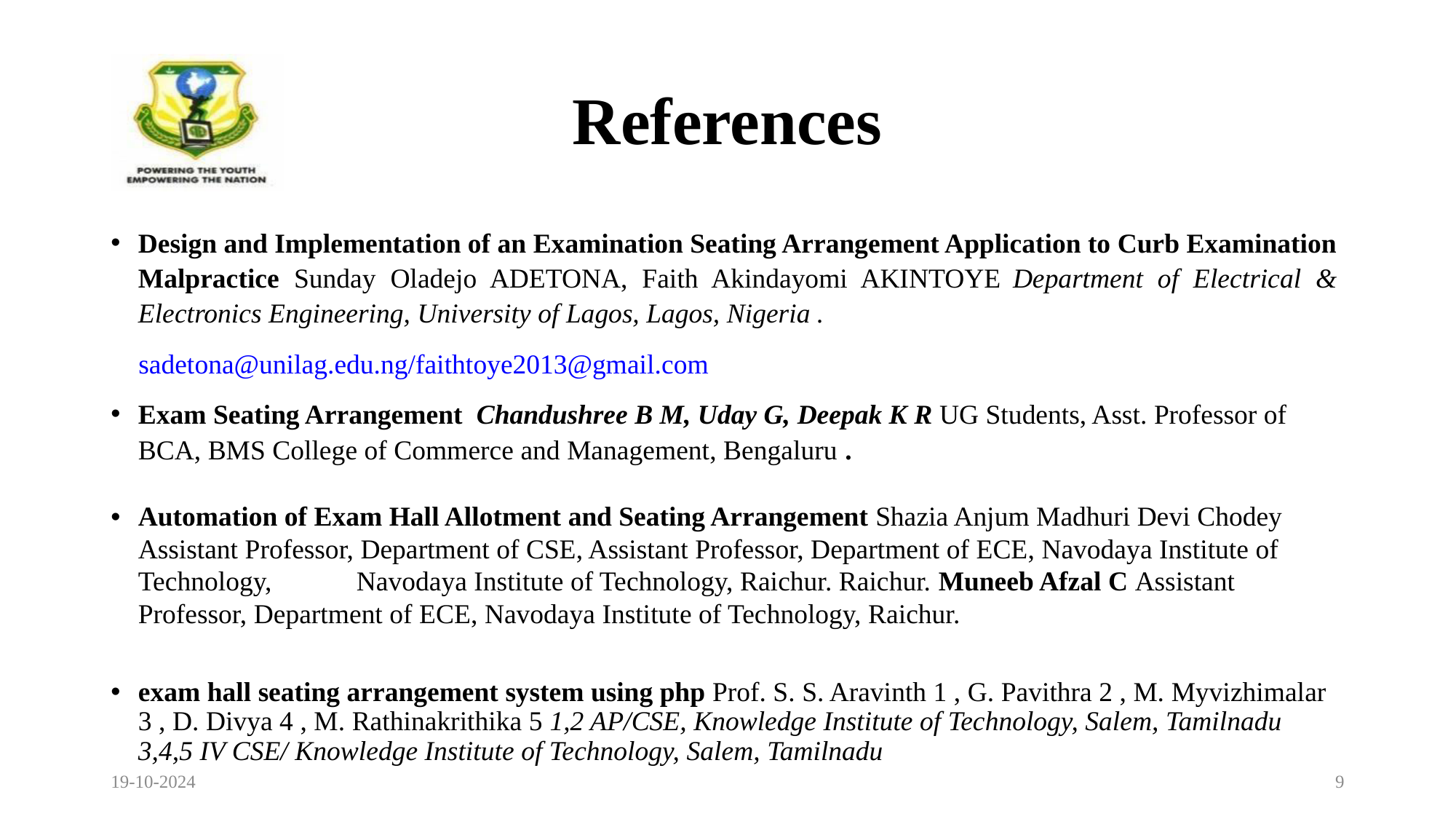

# References
Design and Implementation of an Examination Seating Arrangement Application to Curb Examination Malpractice Sunday Oladejo ADETONA, Faith Akindayomi AKINTOYE Department of Electrical & Electronics Engineering, University of Lagos, Lagos, Nigeria .
    sadetona@unilag.edu.ng/faithtoye2013@gmail.com
Exam Seating Arrangement  Chandushree B M, Uday G, Deepak K R UG Students, Asst. Professor of BCA, BMS College of Commerce and Management, Bengaluru .
Automation of Exam Hall Allotment and Seating Arrangement Shazia Anjum Madhuri Devi Chodey Assistant Professor, Department of CSE, Assistant Professor, Department of ECE, Navodaya Institute of Technology, 	Navodaya Institute of Technology, Raichur. Raichur. Muneeb Afzal C Assistant Professor, Department of ECE, Navodaya Institute of Technology, Raichur.
exam hall seating arrangement system using php Prof. S. S. Aravinth 1 , G. Pavithra 2 , M. Myvizhimalar 3 , D. Divya 4 , M. Rathinakrithika 5 1,2 AP/CSE, Knowledge Institute of Technology, Salem, Tamilnadu 3,4,5 IV CSE/ Knowledge Institute of Technology, Salem, Tamilnadu
19-10-2024
9